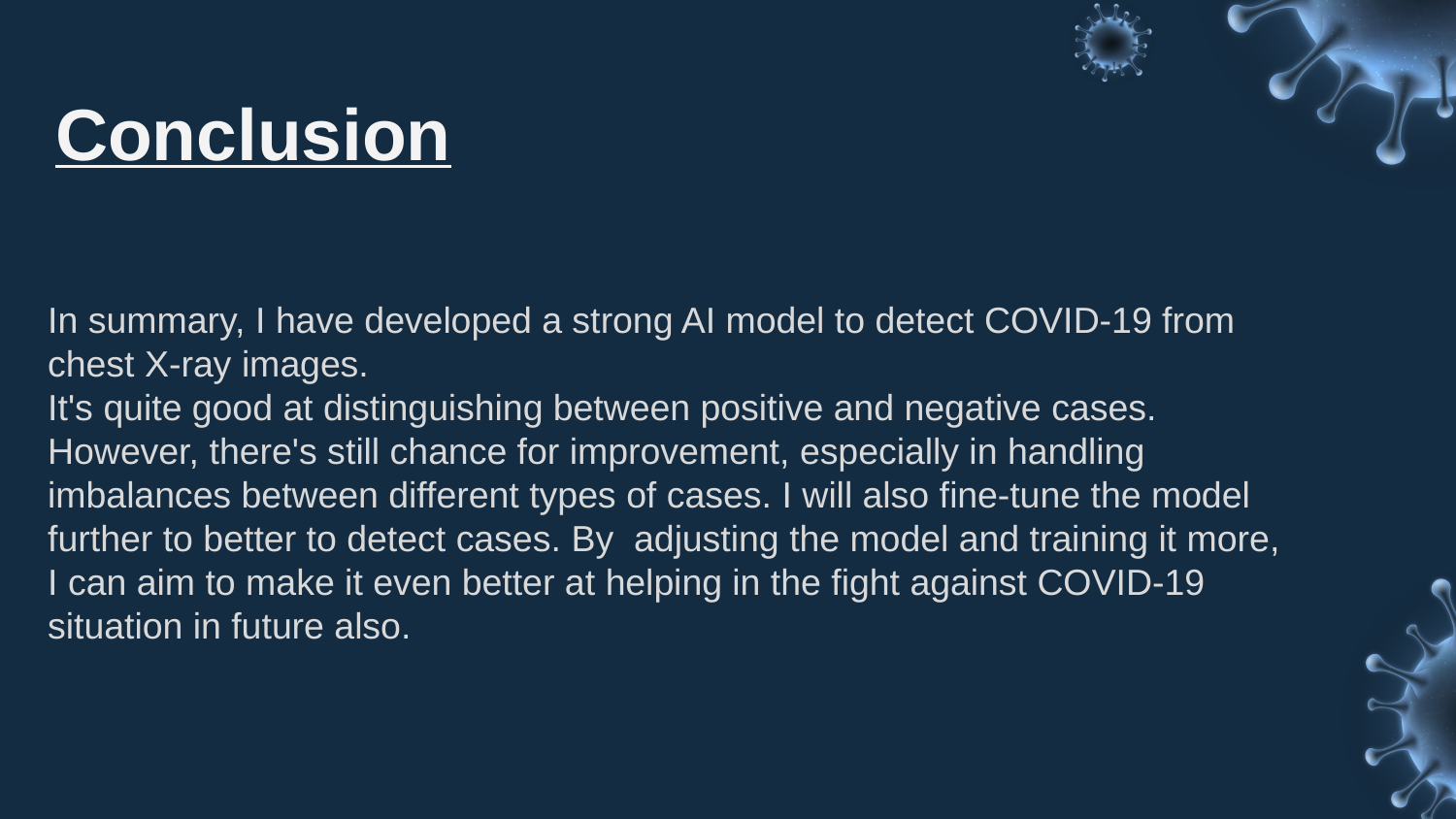

# Conclusion
In summary, I have developed a strong AI model to detect COVID-19 from chest X-ray images.
It's quite good at distinguishing between positive and negative cases. However, there's still chance for improvement, especially in handling imbalances between different types of cases. I will also fine-tune the model further to better to detect cases. By  adjusting the model and training it more, I can aim to make it even better at helping in the fight against COVID-19 situation in future also.